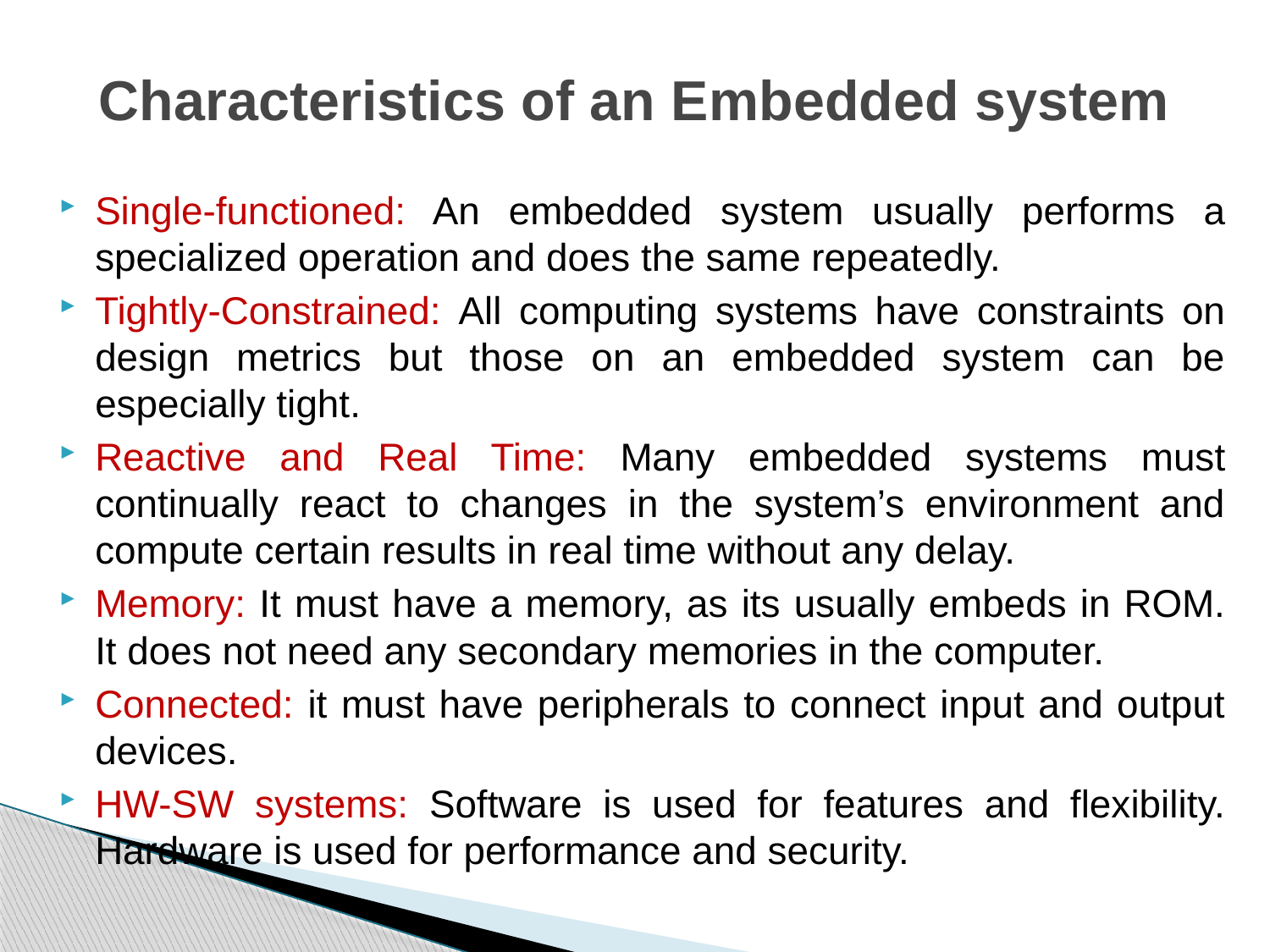

# Characteristics of an Embedded system
Single-functioned: An embedded system usually performs a specialized operation and does the same repeatedly.
Tightly-Constrained: All computing systems have constraints on design metrics but those on an embedded system can be especially tight.
Reactive and Real Time: Many embedded systems must continually react to changes in the system’s environment and compute certain results in real time without any delay.
Memory: It must have a memory, as its usually embeds in ROM. It does not need any secondary memories in the computer.
Connected: it must have peripherals to connect input and output devices.
HW-SW systems: Software is used for features and flexibility. Hardware is used for performance and security.